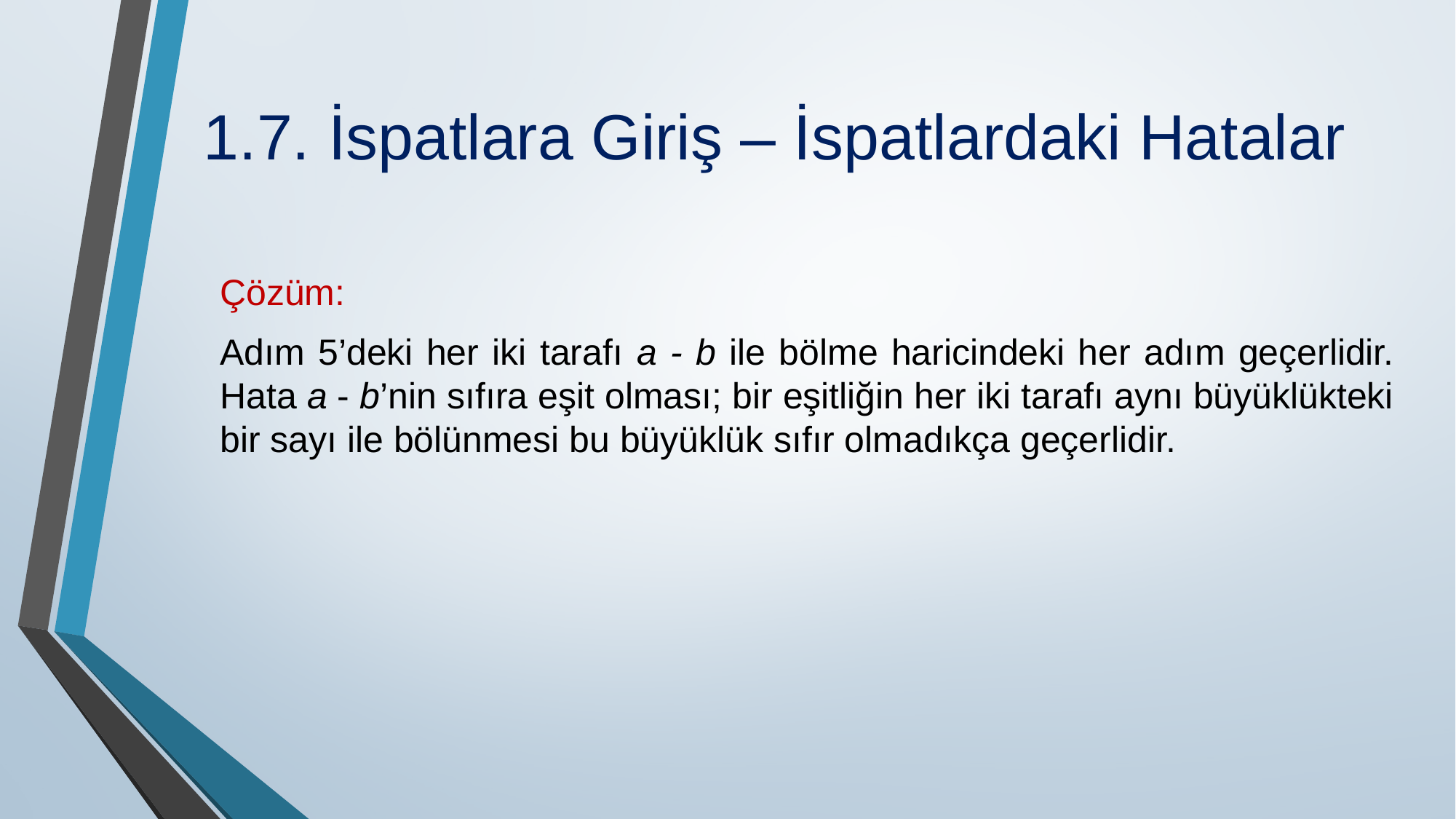

# 1.7. İspatlara Giriş – İspatlardaki Hatalar
Çözüm:
Adım 5’deki her iki tarafı a - b ile bölme haricindeki her adım geçerlidir. Hata a - b’nin sıfıra eşit olması; bir eşitliğin her iki tarafı aynı büyüklükteki bir sayı ile bölünmesi bu büyük­lük sıfır olmadıkça geçerlidir.